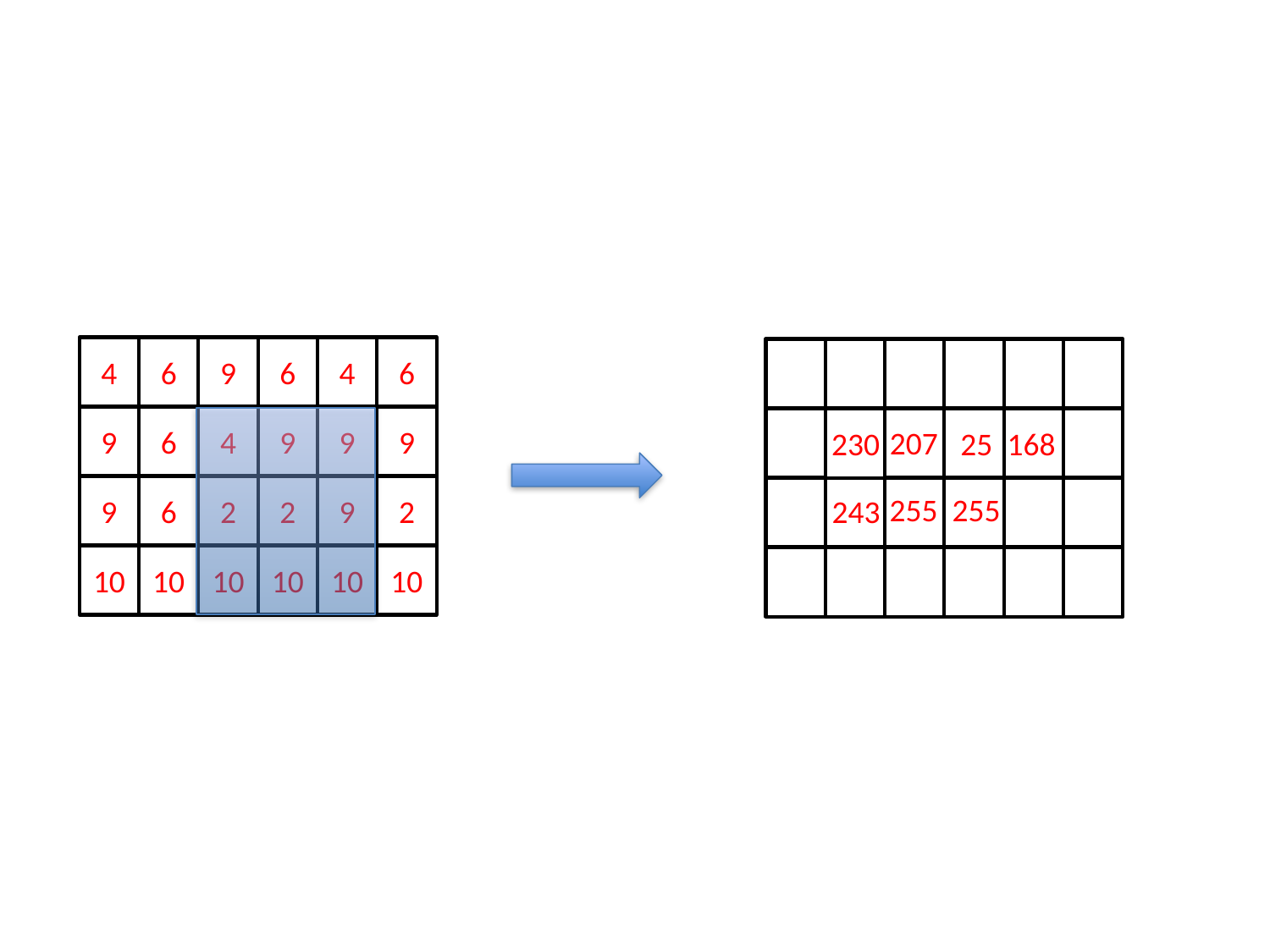

4
6
9
6
4
6

9
6
4
9
9
9
207

25

230

168

255
255
9
6
2
2
9
2
243

10
10
10
10
10
10